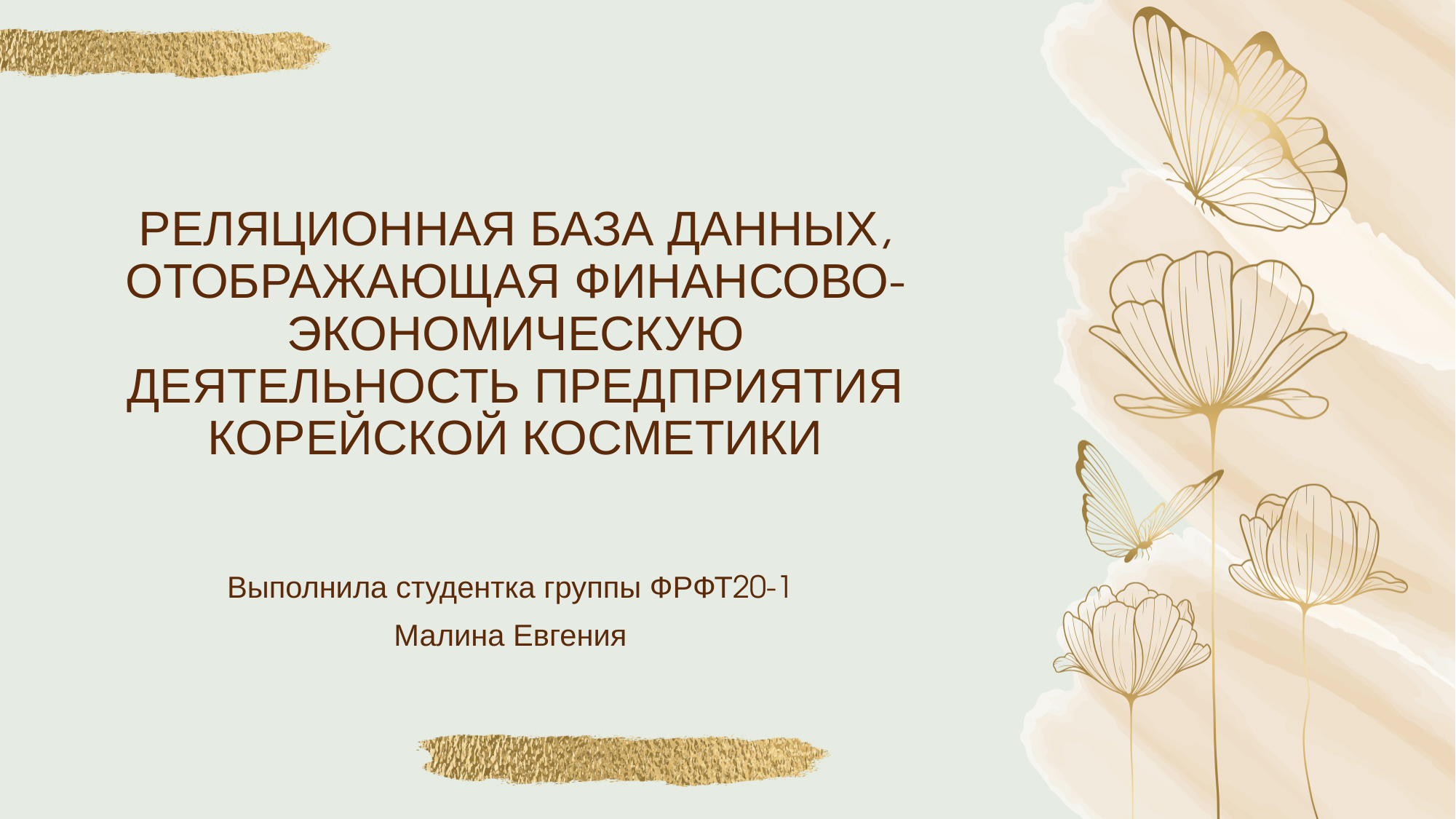

# РЕЛЯЦИОННАЯ БАЗА ДАННЫХ, ОТОБРАЖАЮЩАЯ ФИНАНСОВО-ЭКОНОМИЧЕСКУЮ ДЕЯТЕЛЬНОСТЬ ПРЕДПРИЯТИЯ КОРЕЙСКОЙ КОСМЕТИКИ
Выполнила студентка группы ФРФТ20-1
Малина Евгения